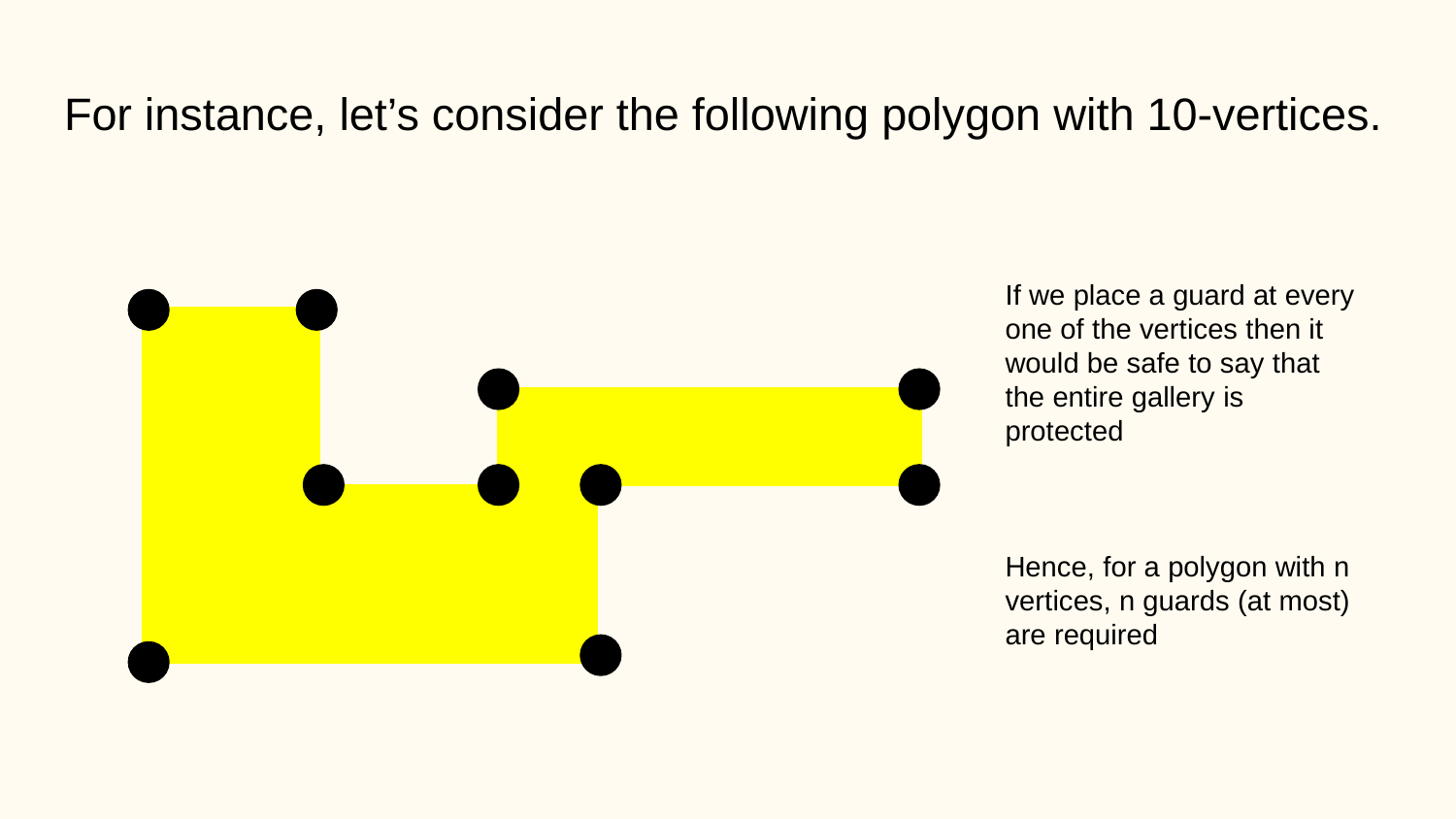

# For instance, let’s consider the following polygon with 10-vertices.

If we place a guard at every one of the vertices then it would be safe to say that the entire gallery is protected

Hence, for a polygon with n vertices, n guards (at most) are required